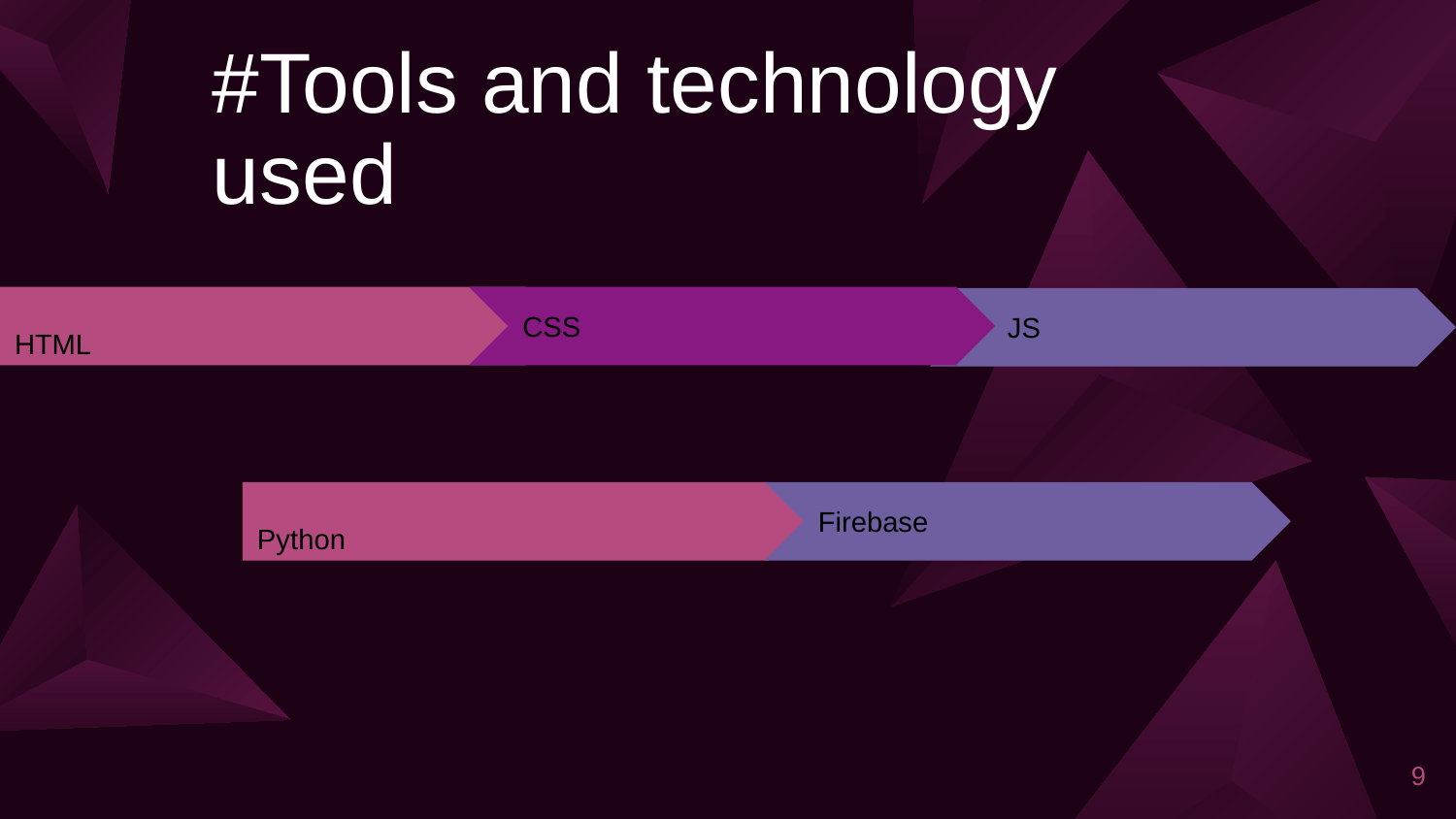

# #Tools and technology used

CSS

HTML

   JS

Python

Firebase

9